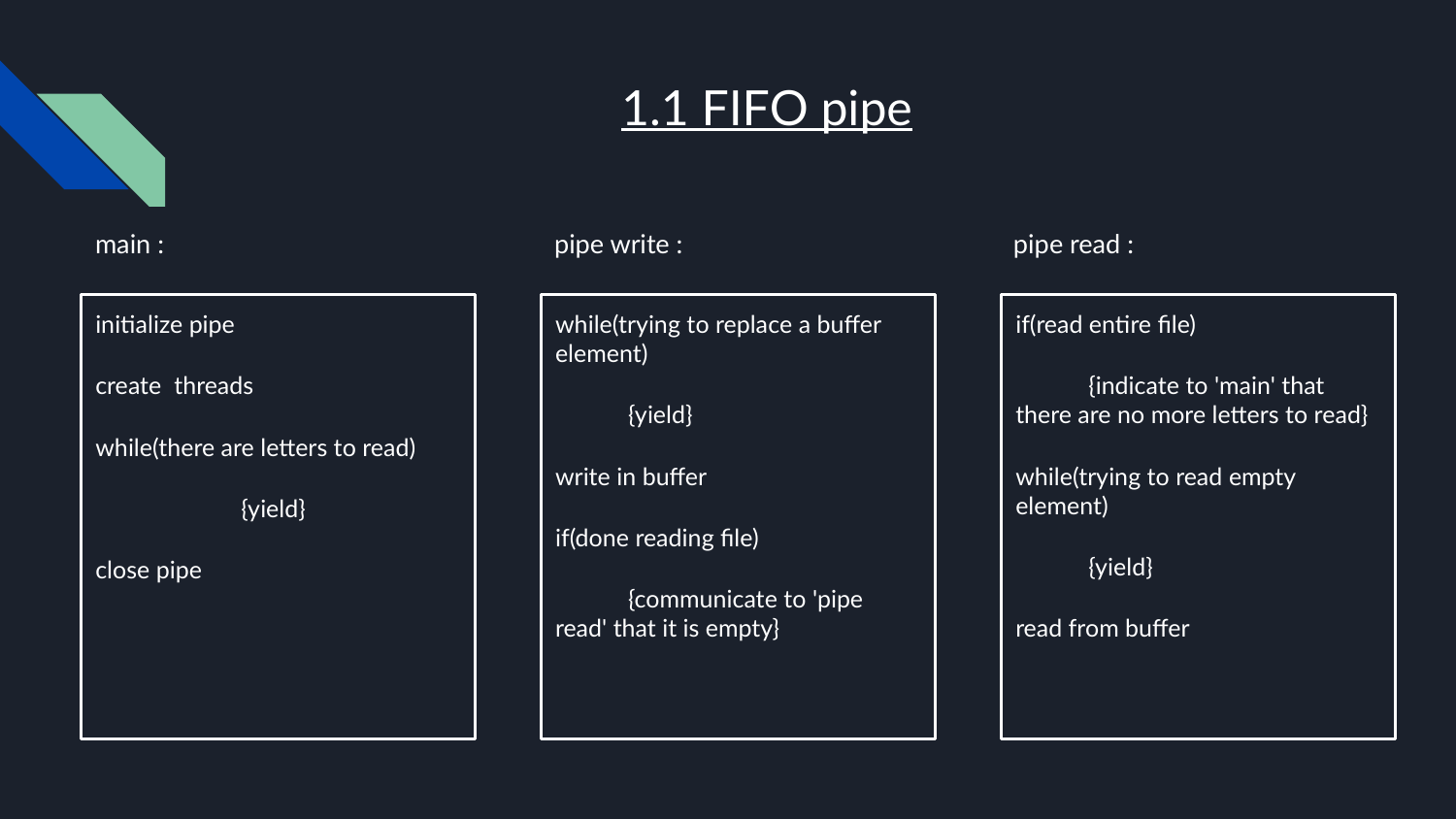

# 1.1 FIFO pipe

main :

pipe write :

pipe read :
initialize pipe
create  threads
while(there are letters to read)
 	{yield}
close pipe

while(trying to replace a buffer element)
{yield}
write in buffer
if(done reading file)
{communicate to 'pipe read' that it is empty}

if(read entire file)
{indicate to 'main' that there are no more letters to read}
while(trying to read empty element)
{yield}
read from buffer